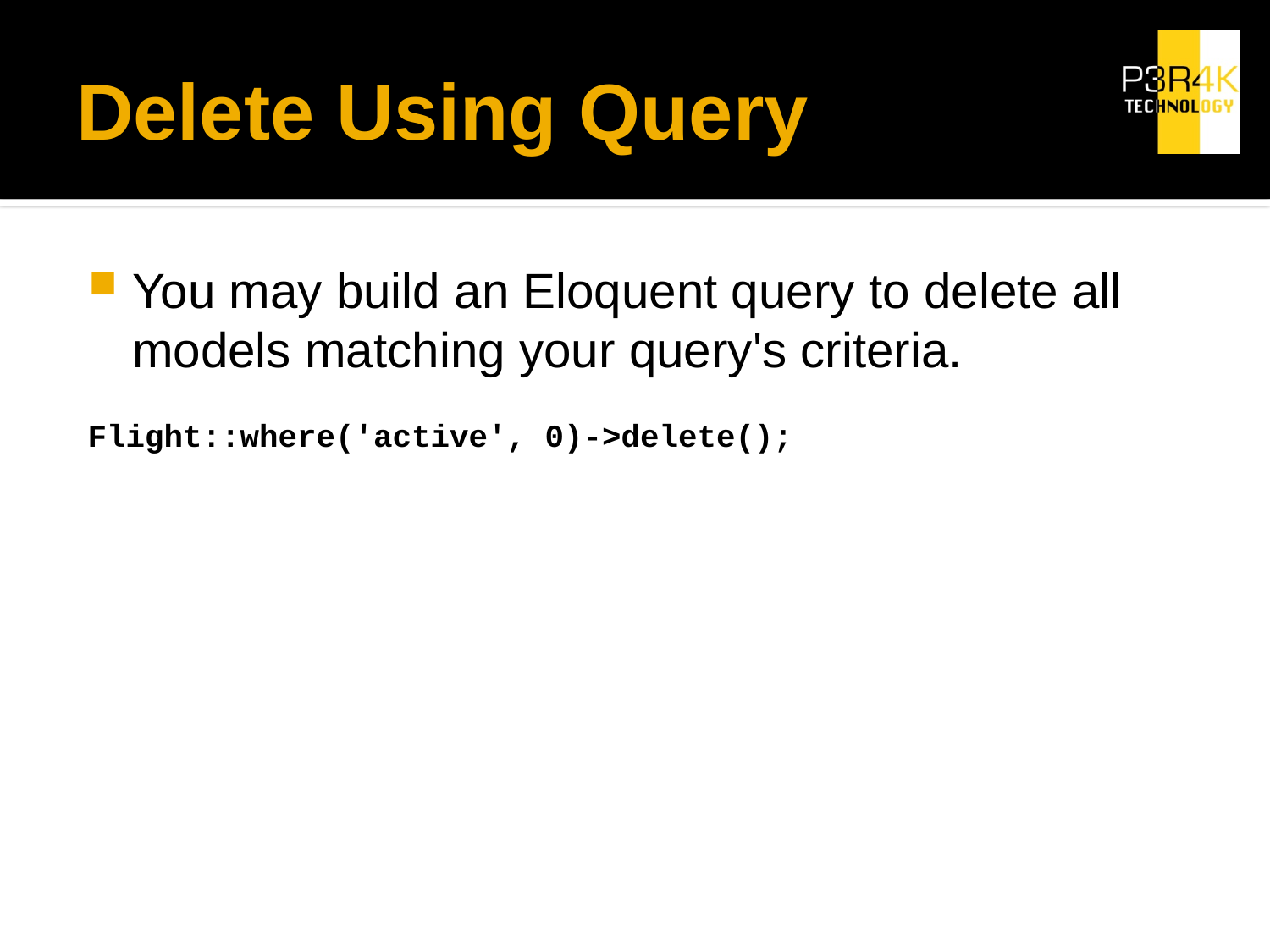

# Delete Using Query
You may build an Eloquent query to delete all models matching your query's criteria.

Flight::where('active', 0)->delete();